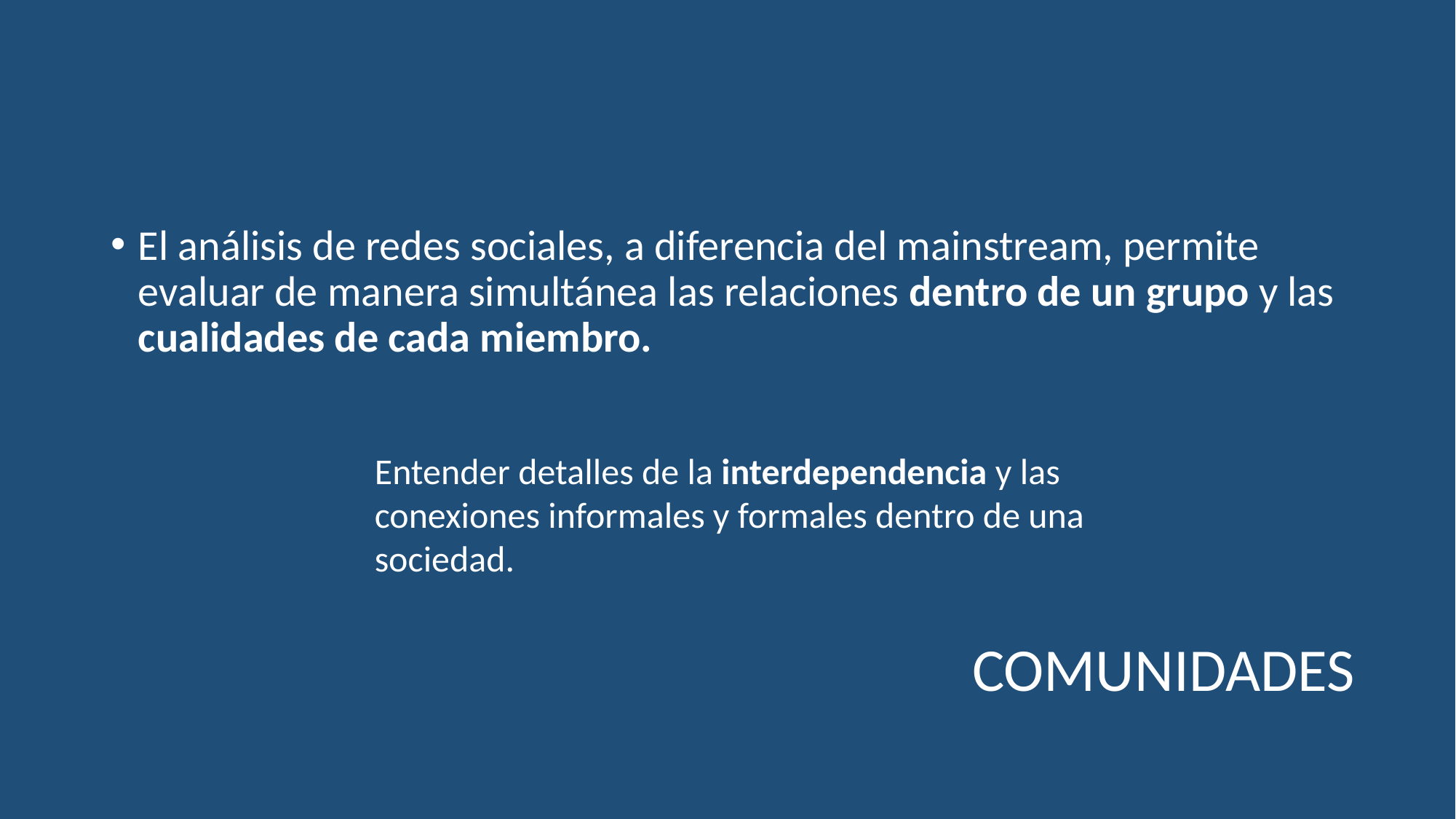

El análisis de redes sociales, a diferencia del mainstream, permite evaluar de manera simultánea las relaciones dentro de un grupo y las cualidades de cada miembro.

Entender detalles de la interdependencia y las conexiones informales y formales dentro de una sociedad.
COMUNIDADES